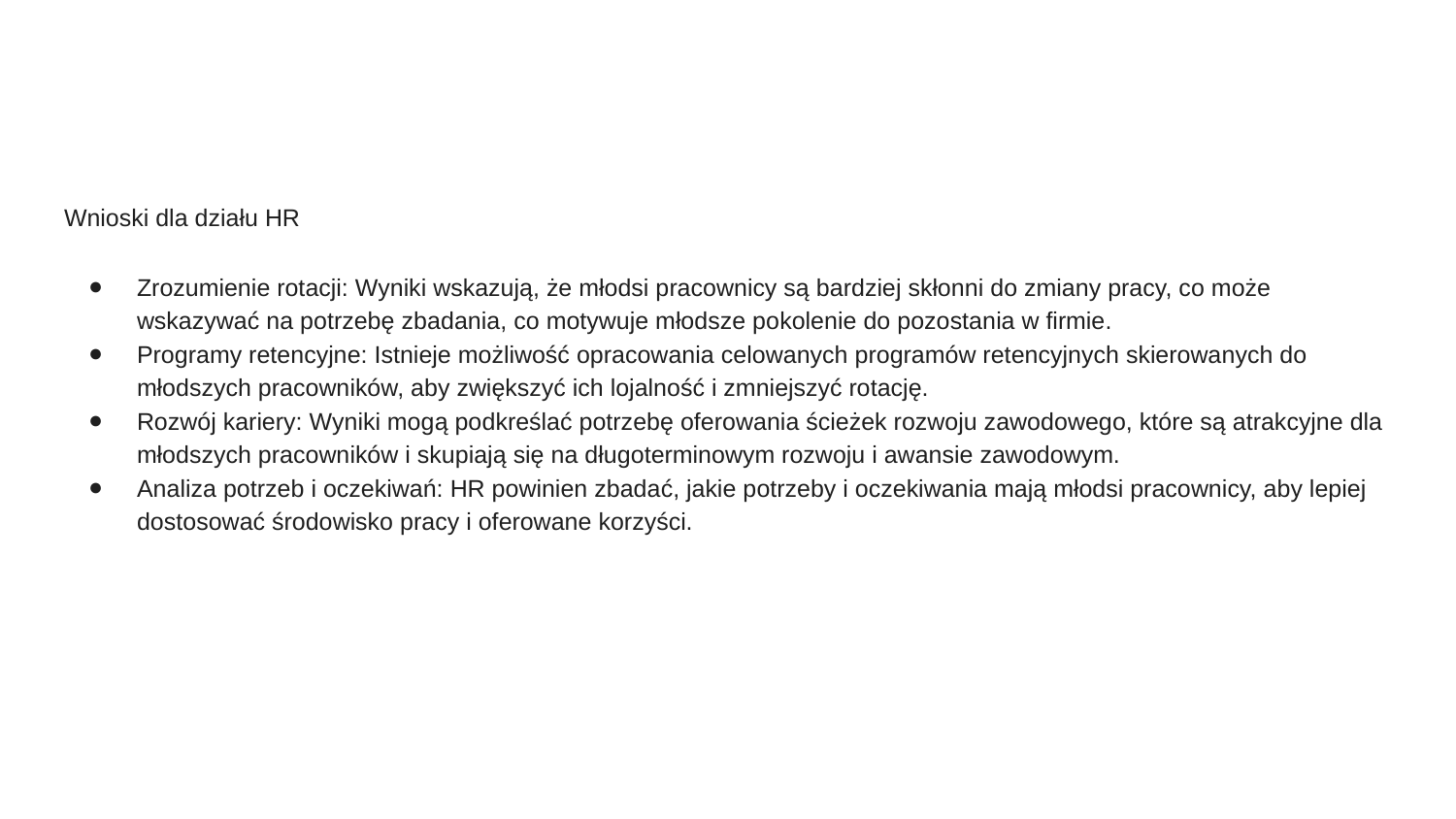

Wnioski dla działu HR
Zrozumienie rotacji: Wyniki wskazują, że młodsi pracownicy są bardziej skłonni do zmiany pracy, co może wskazywać na potrzebę zbadania, co motywuje młodsze pokolenie do pozostania w firmie.
Programy retencyjne: Istnieje możliwość opracowania celowanych programów retencyjnych skierowanych do młodszych pracowników, aby zwiększyć ich lojalność i zmniejszyć rotację.
Rozwój kariery: Wyniki mogą podkreślać potrzebę oferowania ścieżek rozwoju zawodowego, które są atrakcyjne dla młodszych pracowników i skupiają się na długoterminowym rozwoju i awansie zawodowym.
Analiza potrzeb i oczekiwań: HR powinien zbadać, jakie potrzeby i oczekiwania mają młodsi pracownicy, aby lepiej dostosować środowisko pracy i oferowane korzyści.